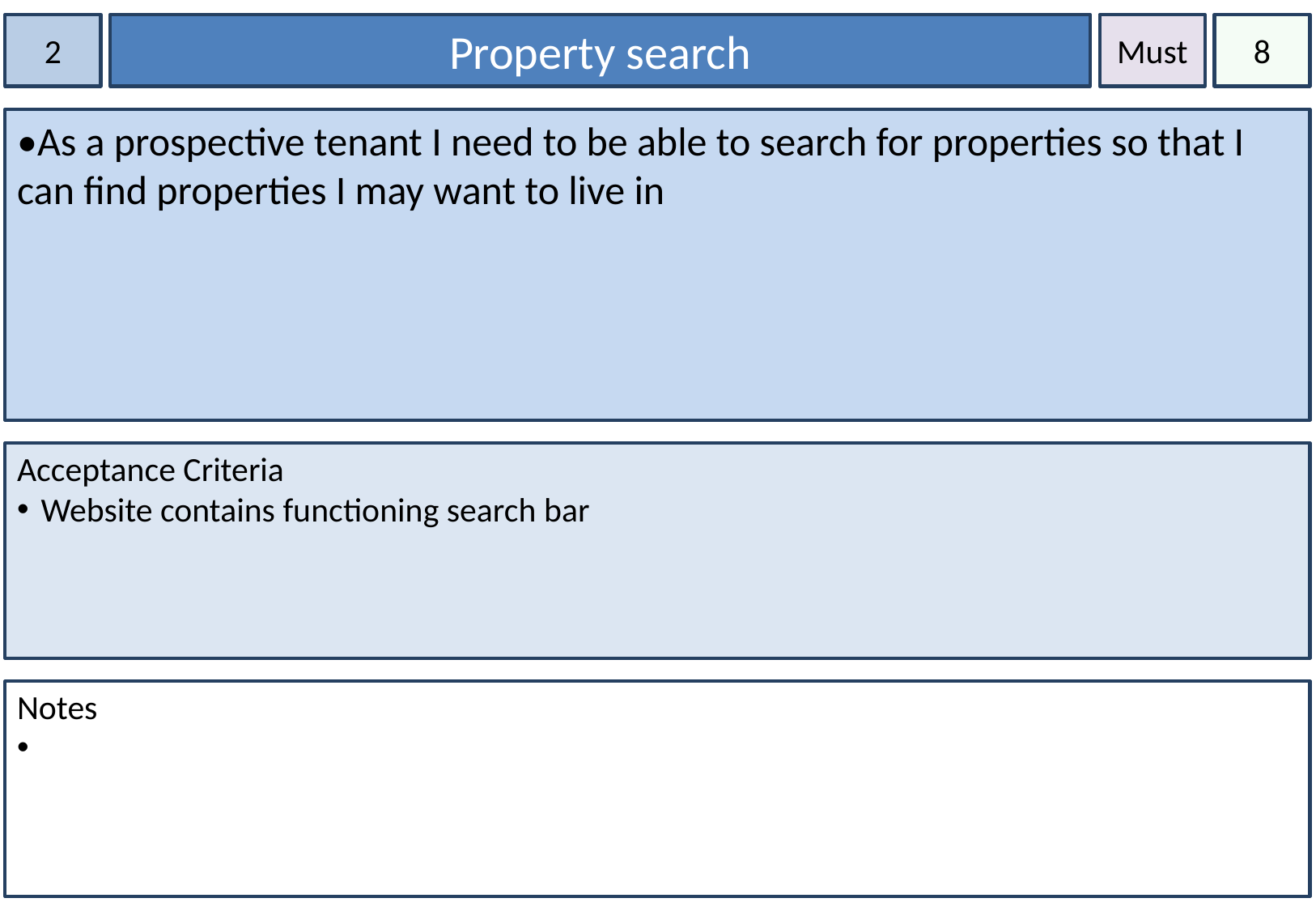

2
Property search
Must
8
•As a prospective tenant I need to be able to search for properties so that I can find properties I may want to live in
Acceptance Criteria
Website contains functioning search bar
Notes